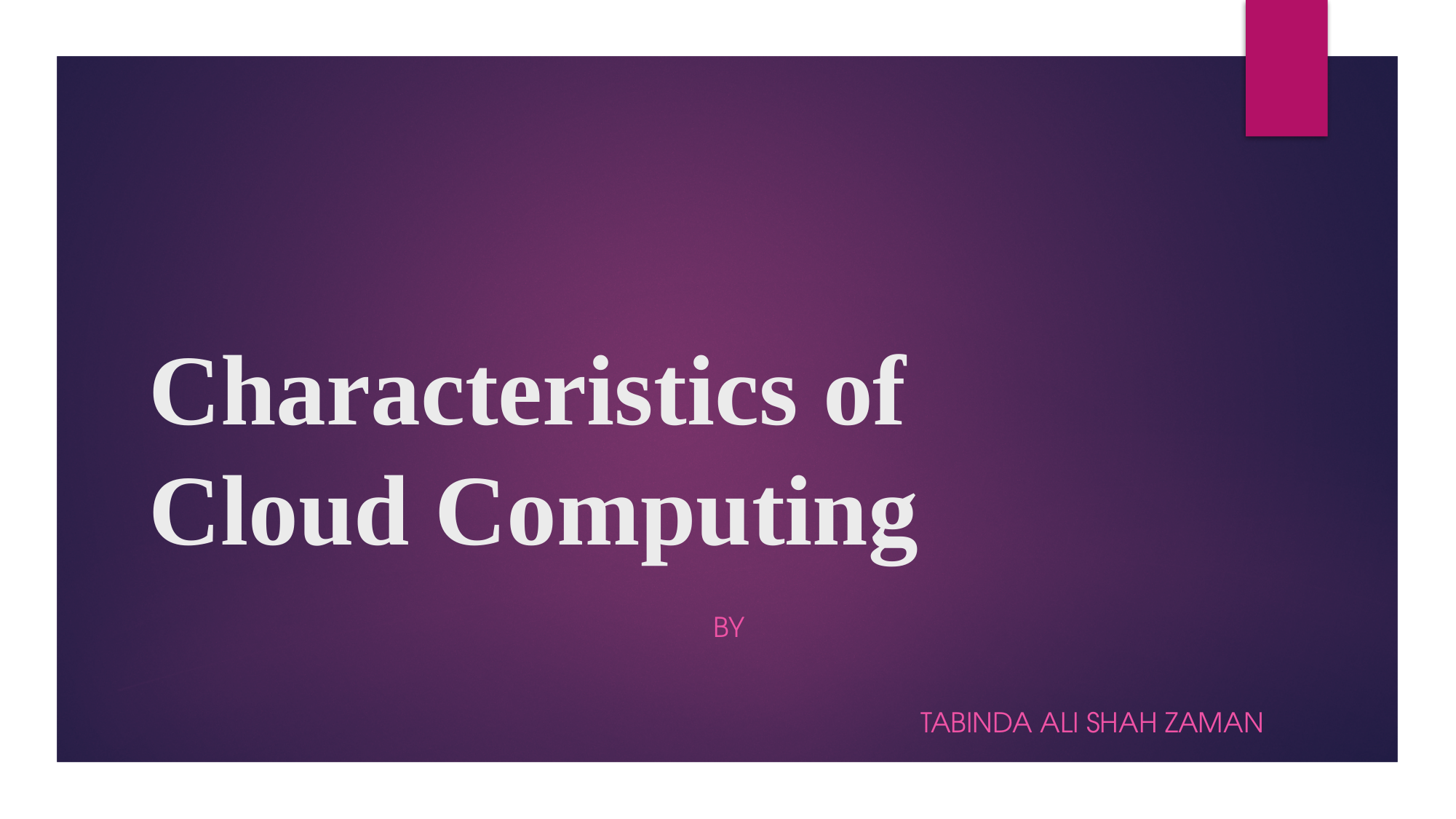

# Characteristics of Cloud Computing
By

Tabinda Ali Shah Zaman